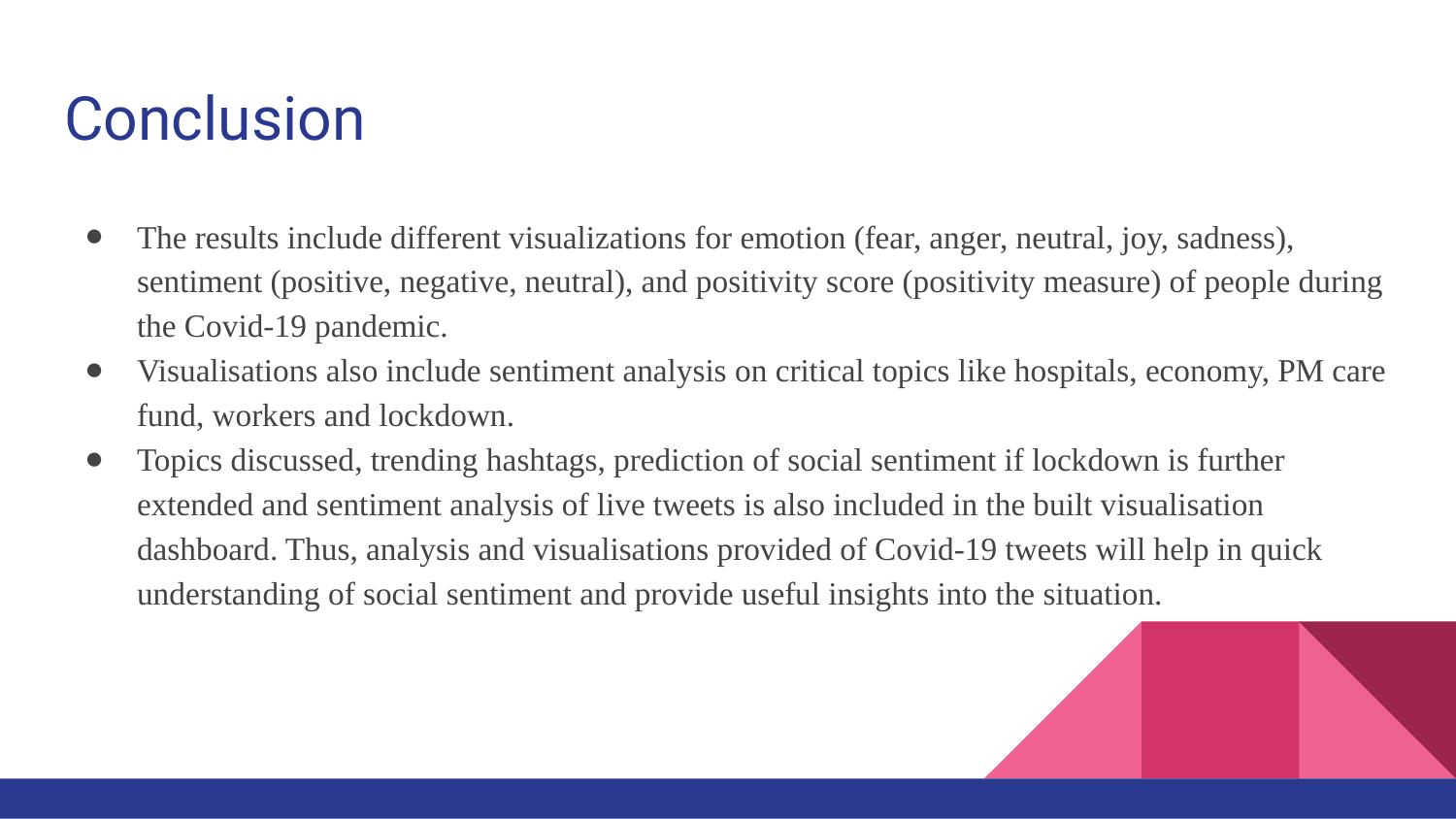

# Conclusion
The results include different visualizations for emotion (fear, anger, neutral, joy, sadness), sentiment (positive, negative, neutral), and positivity score (positivity measure) of people during the Covid-19 pandemic.
Visualisations also include sentiment analysis on critical topics like hospitals, economy, PM care fund, workers and lockdown.
Topics discussed, trending hashtags, prediction of social sentiment if lockdown is further extended and sentiment analysis of live tweets is also included in the built visualisation dashboard. Thus, analysis and visualisations provided of Covid-19 tweets will help in quick understanding of social sentiment and provide useful insights into the situation.